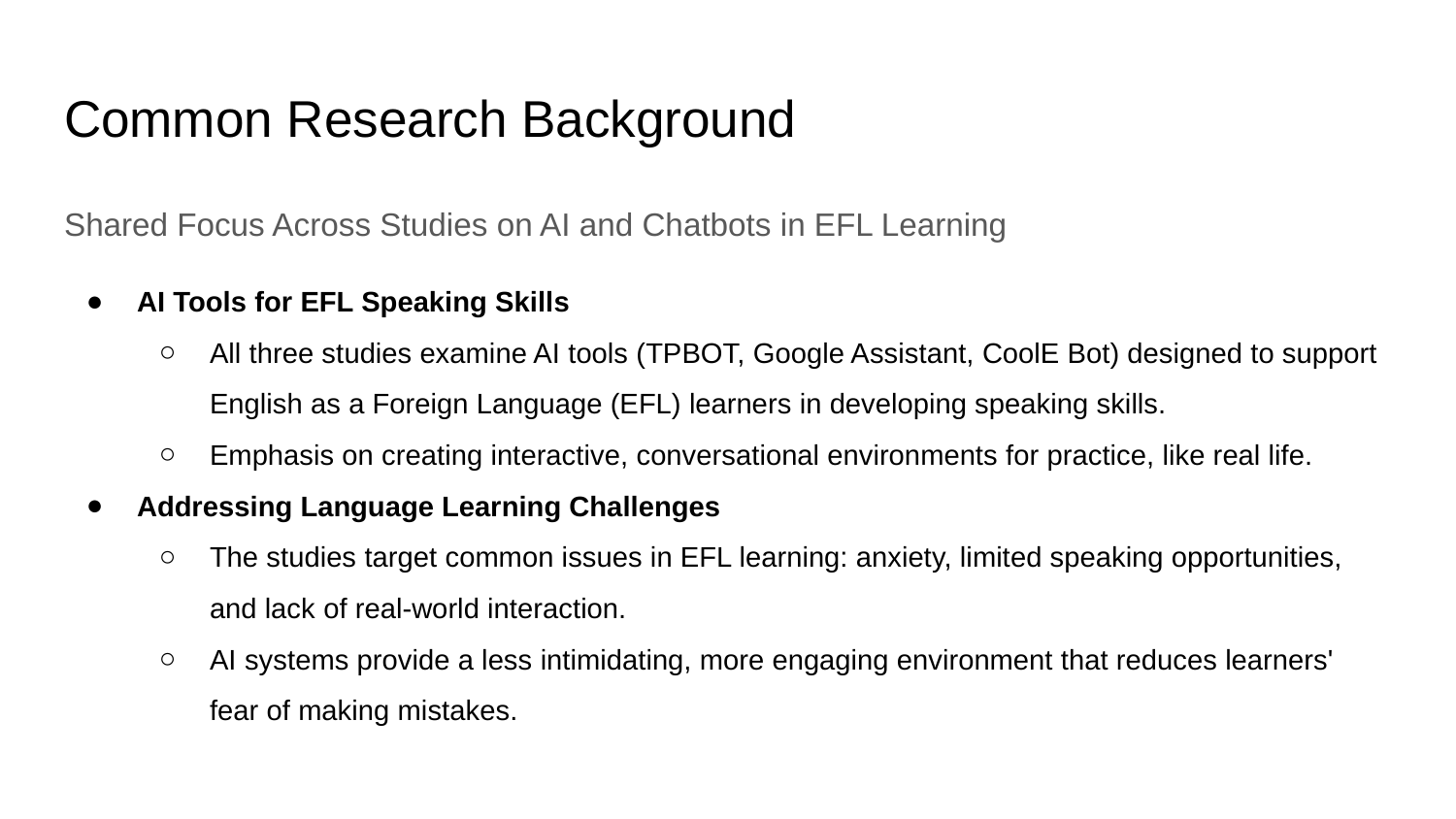

# Common Research Background
Shared Focus Across Studies on AI and Chatbots in EFL Learning
AI Tools for EFL Speaking Skills
All three studies examine AI tools (TPBOT, Google Assistant, CoolE Bot) designed to support English as a Foreign Language (EFL) learners in developing speaking skills.
Emphasis on creating interactive, conversational environments for practice, like real life.
Addressing Language Learning Challenges
The studies target common issues in EFL learning: anxiety, limited speaking opportunities, and lack of real-world interaction.
AI systems provide a less intimidating, more engaging environment that reduces learners' fear of making mistakes.